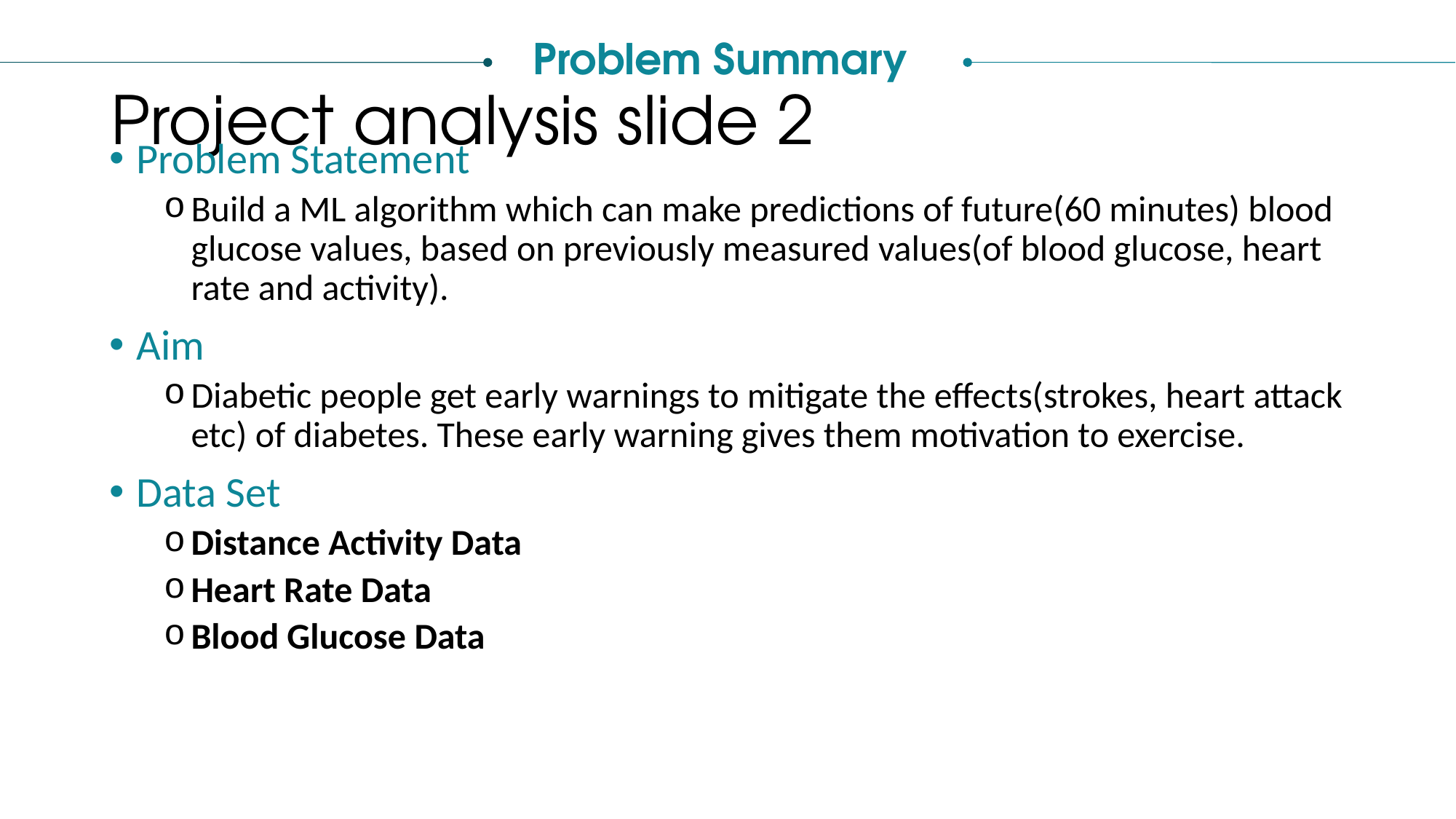

Problem Summary

# Project analysis slide 2

Problem Statement
Build a ML algorithm which can make predictions of future(60 minutes) blood glucose values, based on previously measured values(of blood glucose, heart rate and activity).
Aim
Diabetic people get early warnings to mitigate the effects(strokes, heart attack etc) of diabetes. These early warning gives them motivation to exercise.
Data Set
Distance Activity Data
Heart Rate Data
Blood Glucose Data